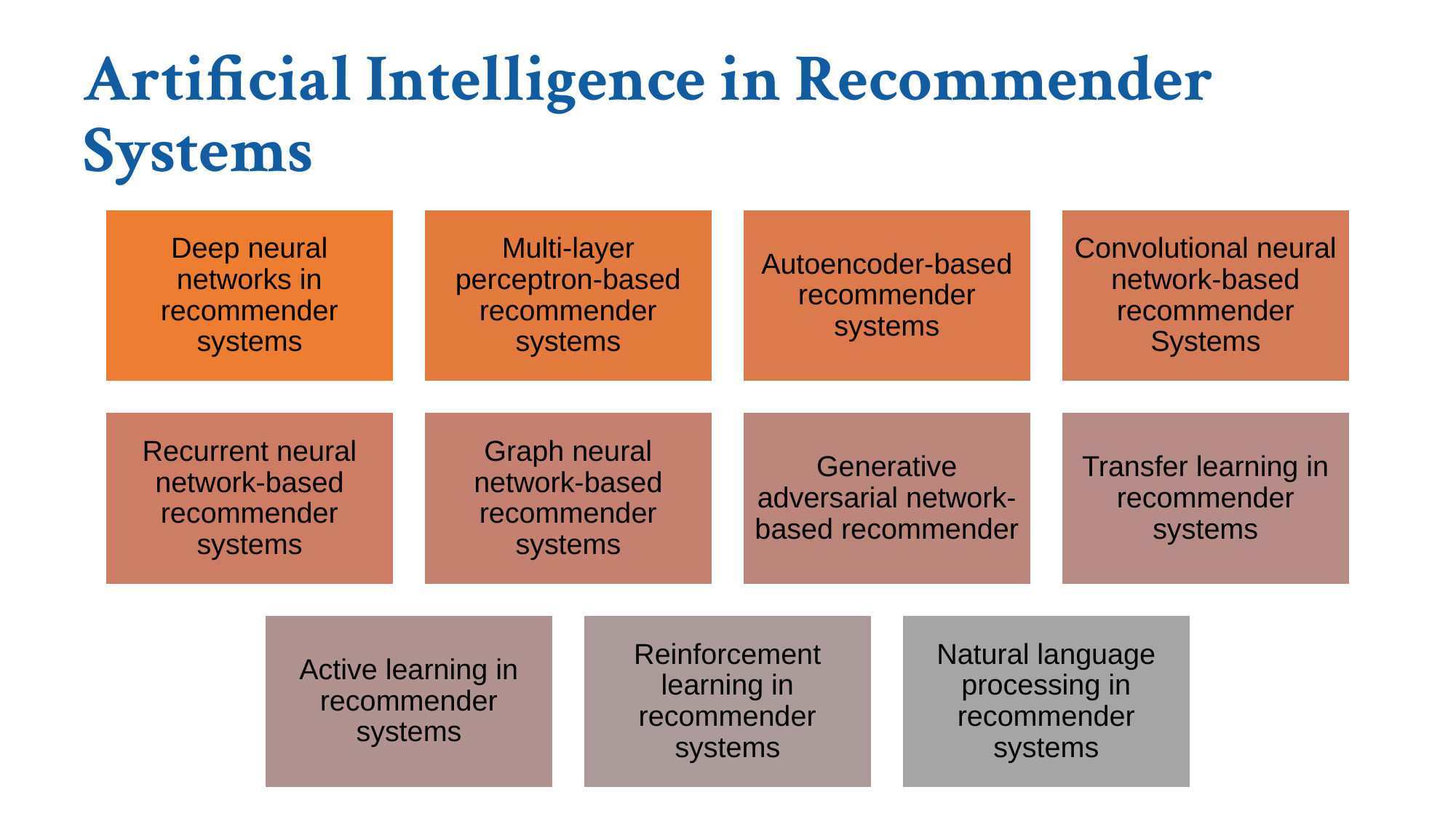

# Artificial Intelligence in Recommender Systems
Deep neural networks in recommender systems
Multi-layer perceptron-based recommender systems
Autoencoder-based recommender systems
Convolutional neural network-based recommender Systems
Recurrent neural network-based recommender systems
Graph neural network-based recommender systems
Generative adversarial network-based recommender
Transfer learning in recommender systems
Active learning in recommender systems
Reinforcement learning in recommender systems
Natural language processing in recommender systems